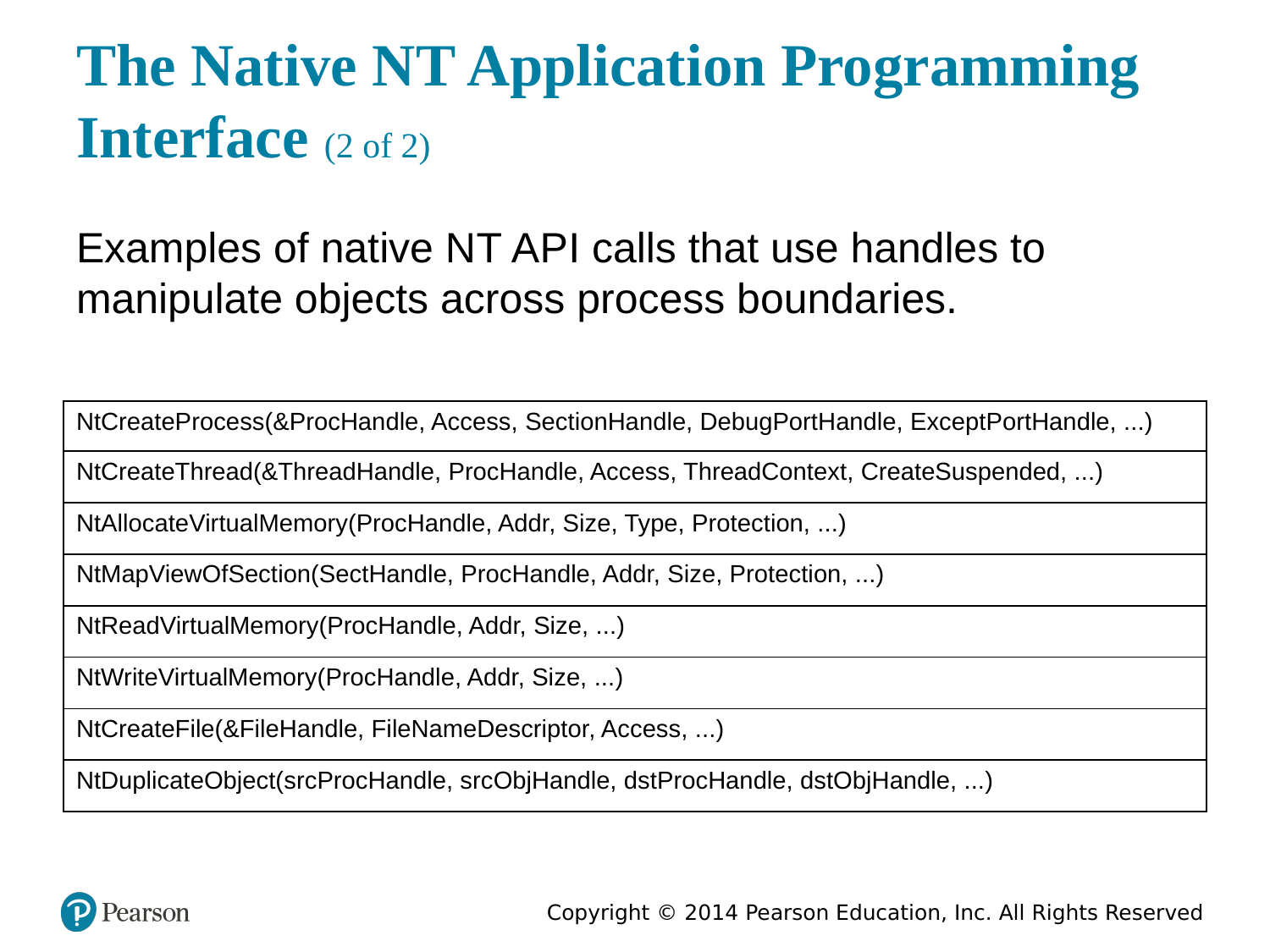

# The Native N T Application Programming Interface (2 of 2)
Examples of native N T A P I calls that use handles to manipulate objects across process boundaries.
| NtCreateProcess(&ProcHandle, Access, SectionHandle, DebugPortHandle, ExceptPortHandle, ...) |
| --- |
| NtCreateThread(&ThreadHandle, ProcHandle, Access, ThreadContext, CreateSuspended, ...) |
| NtAllocateVirtualMemory(ProcHandle, Addr, Size, Type, Protection, ...) |
| NtMapViewOfSection(SectHandle, ProcHandle, Addr, Size, Protection, ...) |
| NtReadVirtualMemory(ProcHandle, Addr, Size, ...) |
| NtWriteVirtualMemory(ProcHandle, Addr, Size, ...) |
| NtCreateFile(&FileHandle, FileNameDescriptor, Access, ...) |
| NtDuplicateObject(srcProcHandle, srcObjHandle, dstProcHandle, dstObjHandle, ...) |